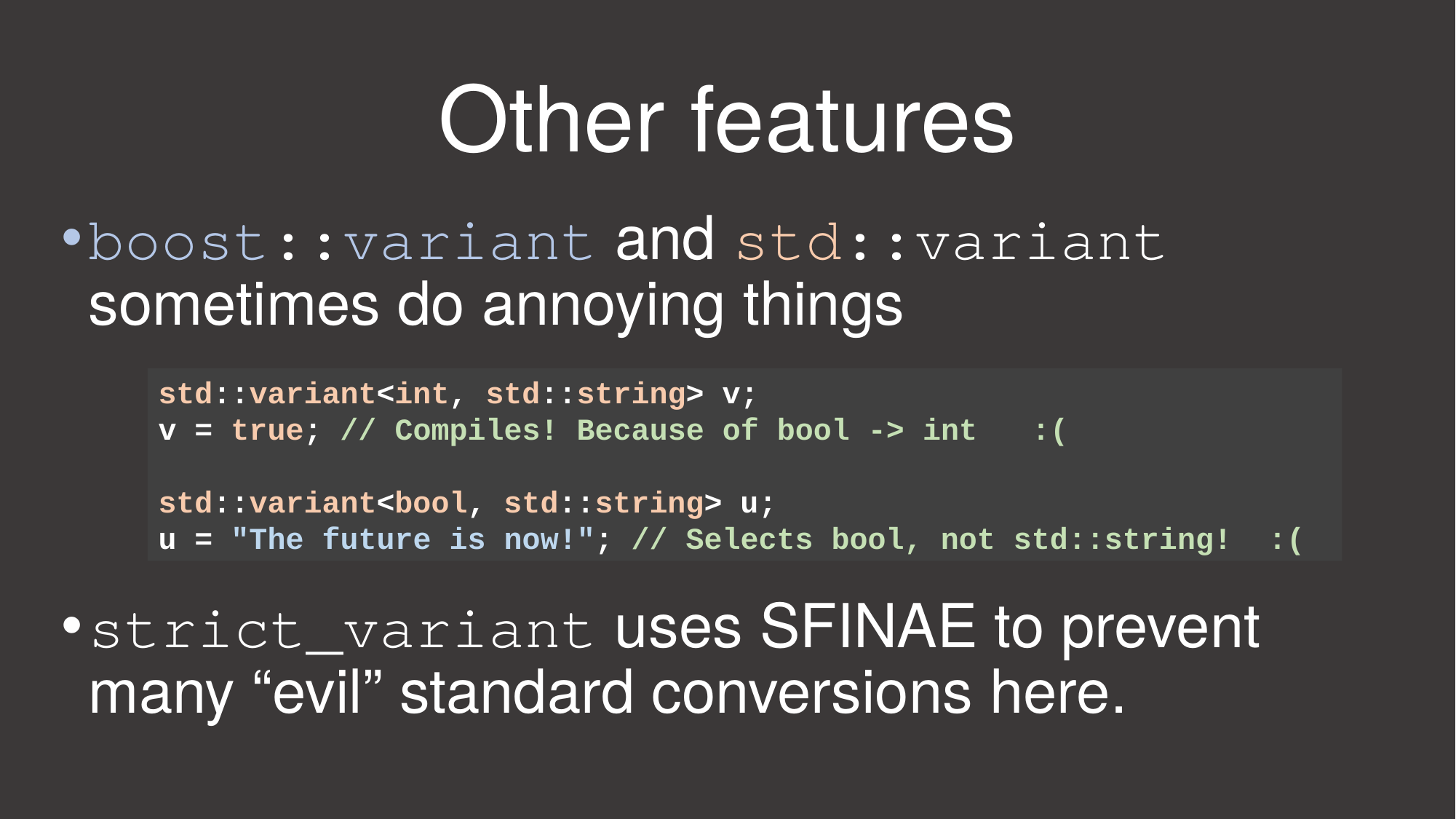

# Other features
boost::variant and std::variant sometimes do annoying things

strict_variant uses SFINAE to prevent many “evil” standard conversions here.
std::variant<int, std::string> v;
v = true; // Compiles! Because of bool -> int   :(

std::variant<bool, std::string> u;
u = "The future is now!"; // Selects bool, not std::string!  :(